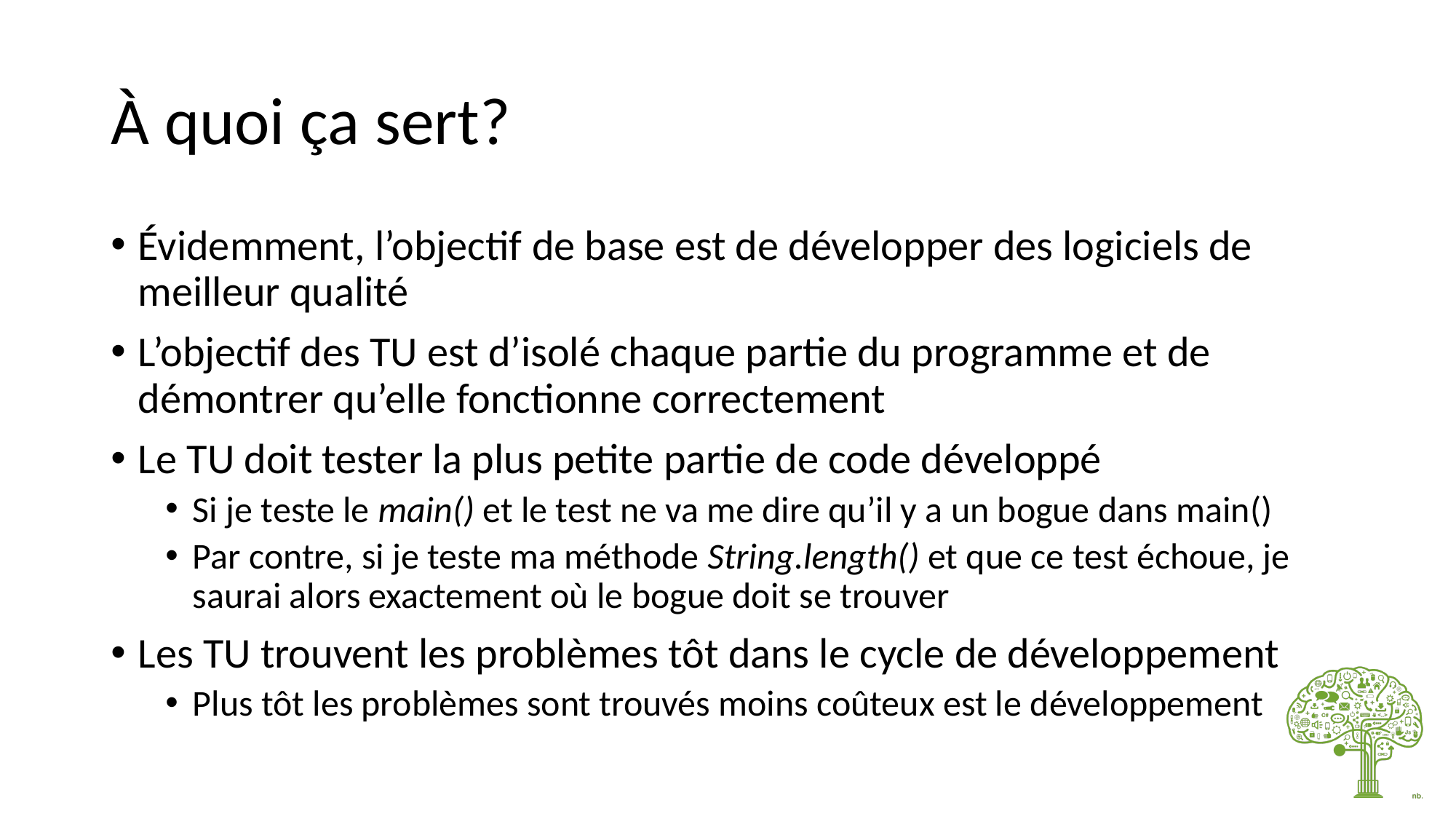

# À quoi ça sert?
Évidemment, l’objectif de base est de développer des logiciels de meilleur qualité
L’objectif des TU est d’isolé chaque partie du programme et de démontrer qu’elle fonctionne correctement
Le TU doit tester la plus petite partie de code développé
Si je teste le main() et le test ne va me dire qu’il y a un bogue dans main()
Par contre, si je teste ma méthode String.length() et que ce test échoue, je saurai alors exactement où le bogue doit se trouver
Les TU trouvent les problèmes tôt dans le cycle de développement
Plus tôt les problèmes sont trouvés moins coûteux est le développement